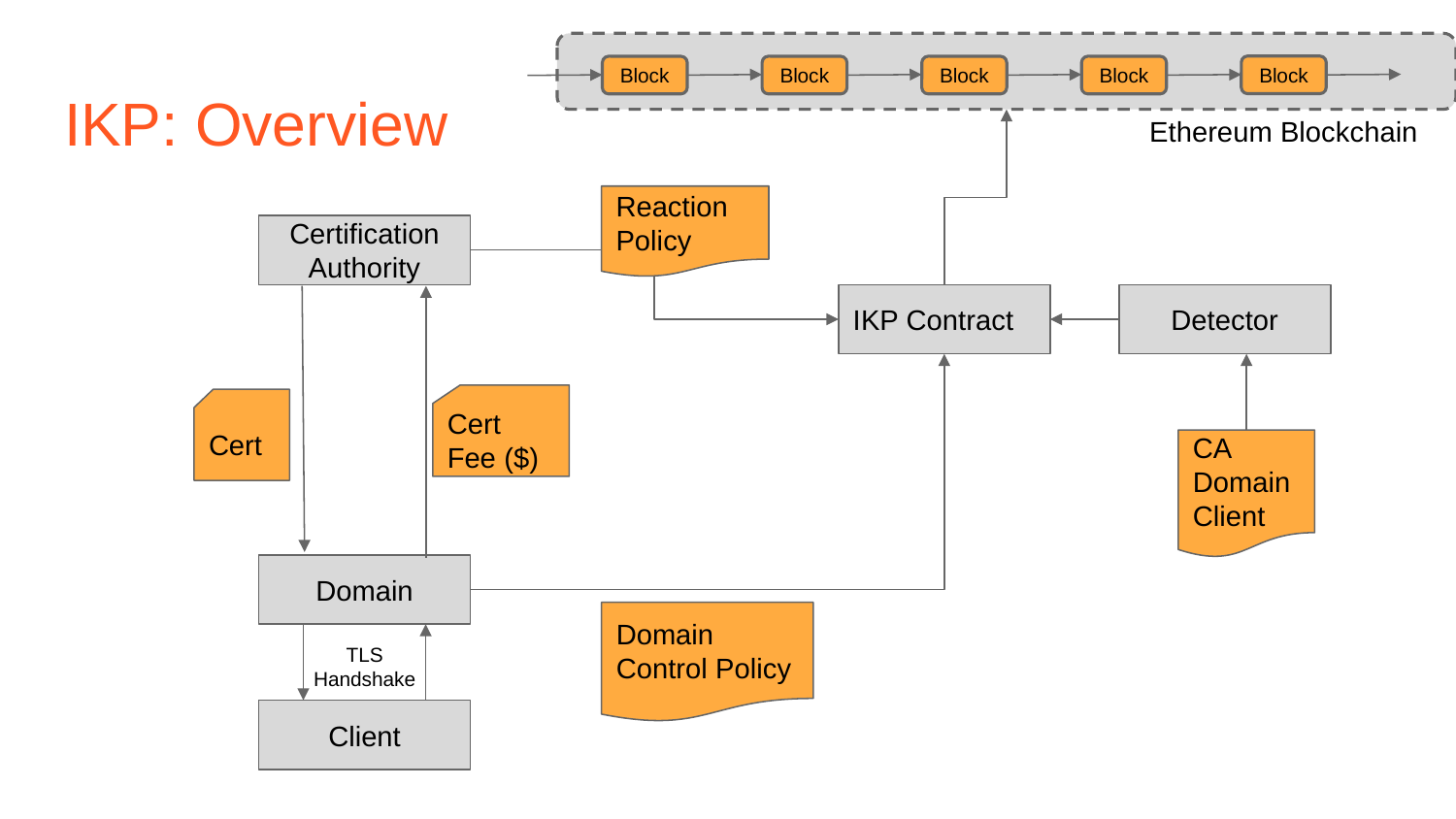

Block
Block
Block
Block
Block
# IKP: Overview
Ethereum Blockchain
Reaction Policy
Certification Authority
IKP Contract
Detector
Cert Fee ($)
Cert

CA
Domain
Client
Domain
Domain Control Policy
TLS Handshake
Client